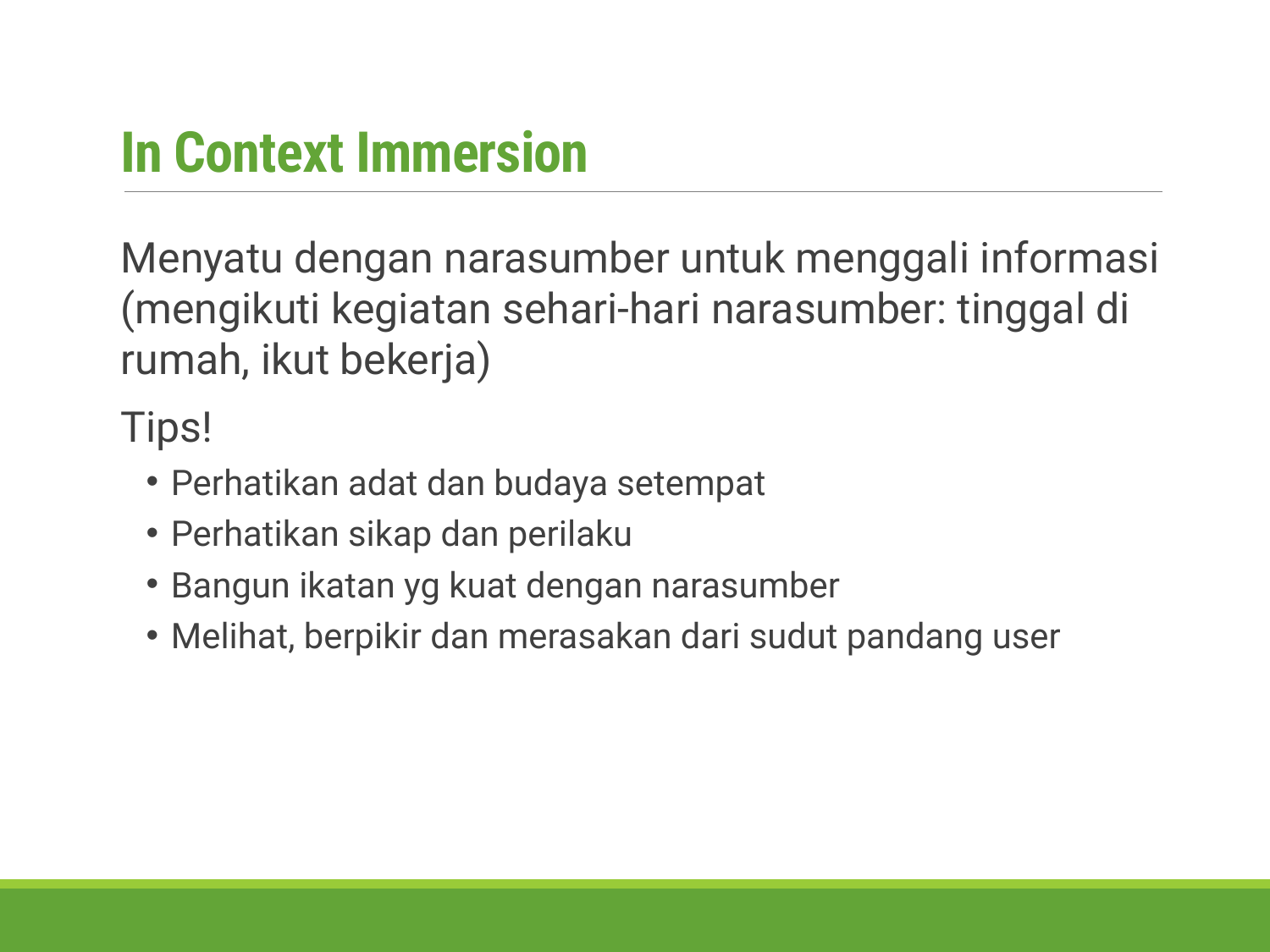

# In Context Immersion
Menyatu dengan narasumber untuk menggali informasi (mengikuti kegiatan sehari-hari narasumber: tinggal di rumah, ikut bekerja)
Tips!
Perhatikan adat dan budaya setempat
Perhatikan sikap dan perilaku
Bangun ikatan yg kuat dengan narasumber
Melihat, berpikir dan merasakan dari sudut pandang user